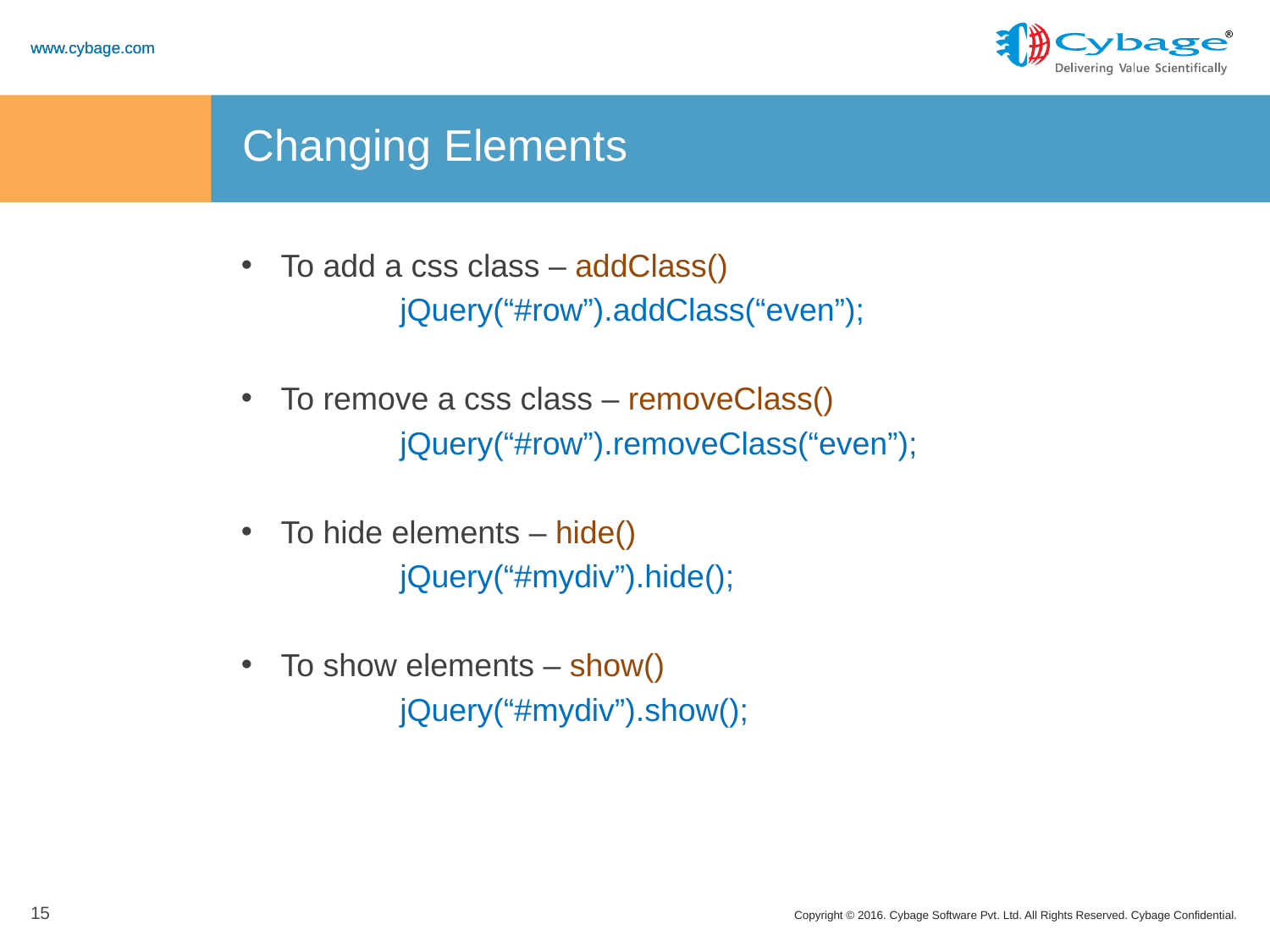

# Changing Elements
To add a css class – addClass()
	jQuery(“#row”).addClass(“even”);

To remove a css class – removeClass()
	jQuery(“#row”).removeClass(“even”);

To hide elements – hide()
	jQuery(“#mydiv”).hide();

To show elements – show()
	jQuery(“#mydiv”).show();

15